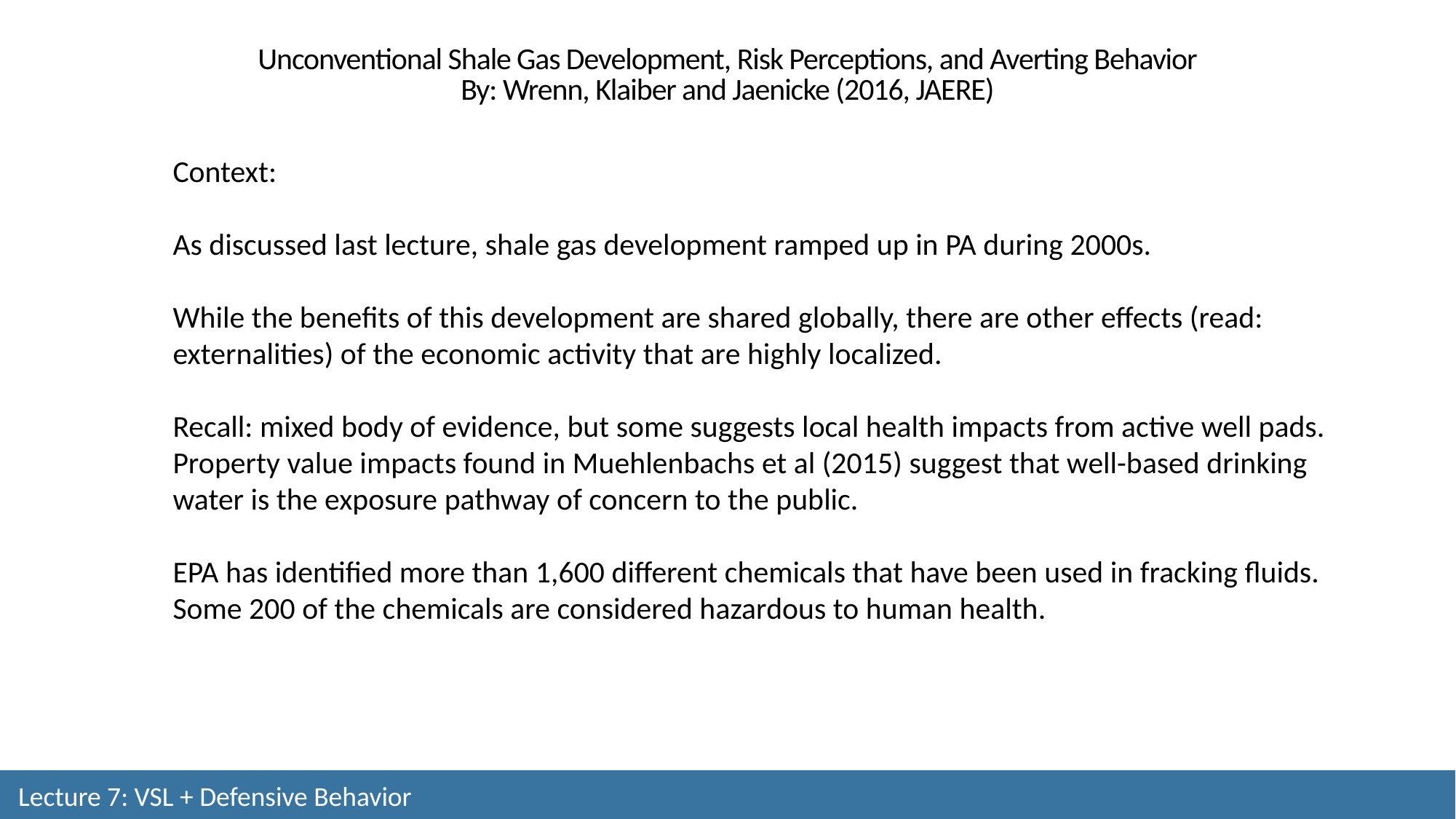

Unconventional Shale Gas Development, Risk Perceptions, and Averting Behavior
By: Wrenn, Klaiber and Jaenicke (2016, JAERE)
Context:

As discussed last lecture, shale gas development ramped up in PA during 2000s.
While the benefits of this development are shared globally, there are other effects (read: externalities) of the economic activity that are highly localized.

Recall: mixed body of evidence, but some suggests local health impacts from active well pads. Property value impacts found in Muehlenbachs et al (2015) suggest that well-based drinking water is the exposure pathway of concern to the public.

EPA has identified more than 1,600 different chemicals that have been used in fracking fluids. Some 200 of the chemicals are considered hazardous to human health.